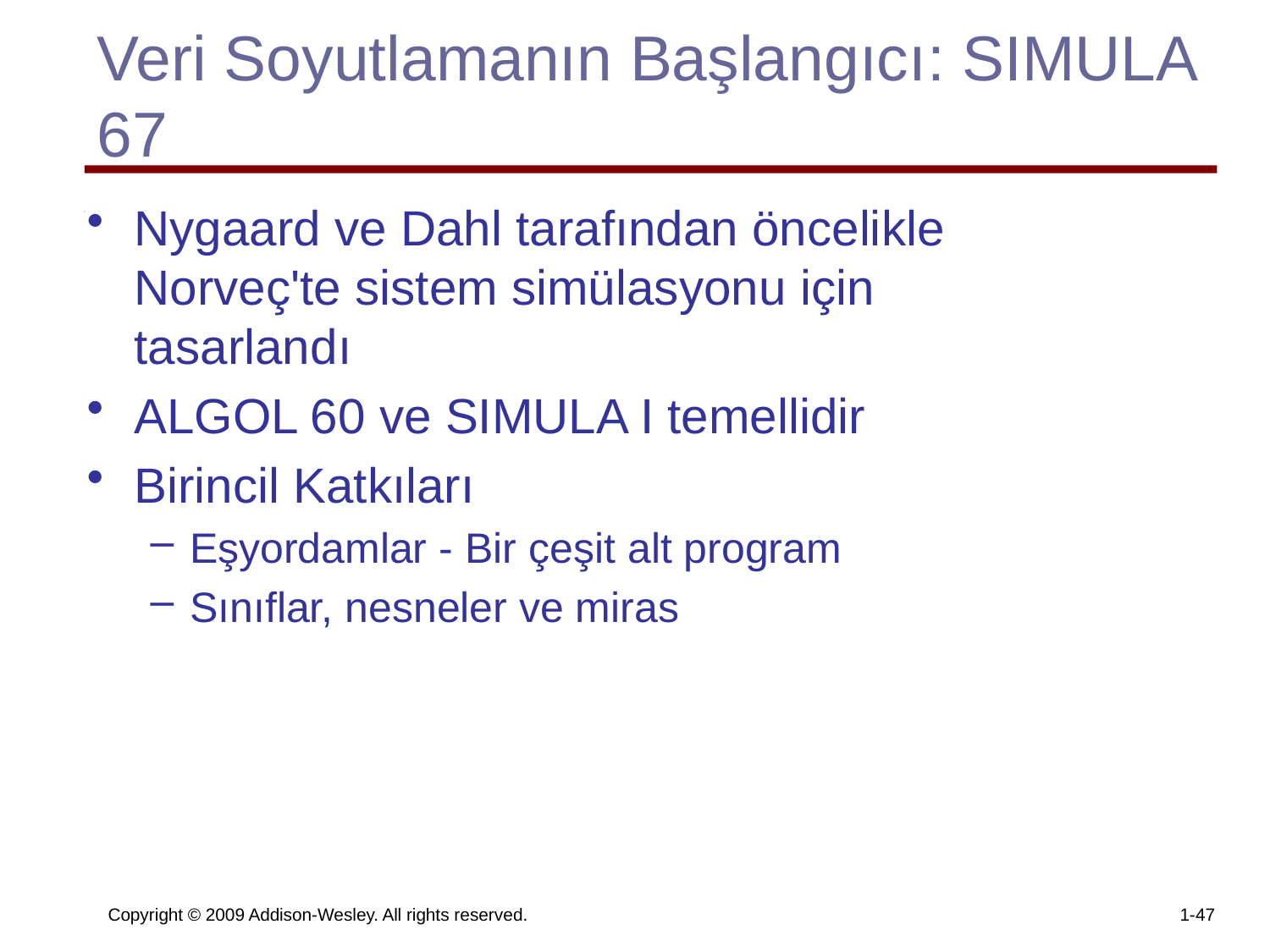

# Veri Soyutlamanın Başlangıcı: SIMULA 67
Nygaard ve Dahl tarafından öncelikle Norveç'te sistem simülasyonu için tasarlandı
ALGOL 60 ve SIMULA I temellidir
Birincil Katkıları
Eşyordamlar - Bir çeşit alt program
Sınıflar, nesneler ve miras

Copyright © 2009 Addison-Wesley. All rights reserved.
1-47